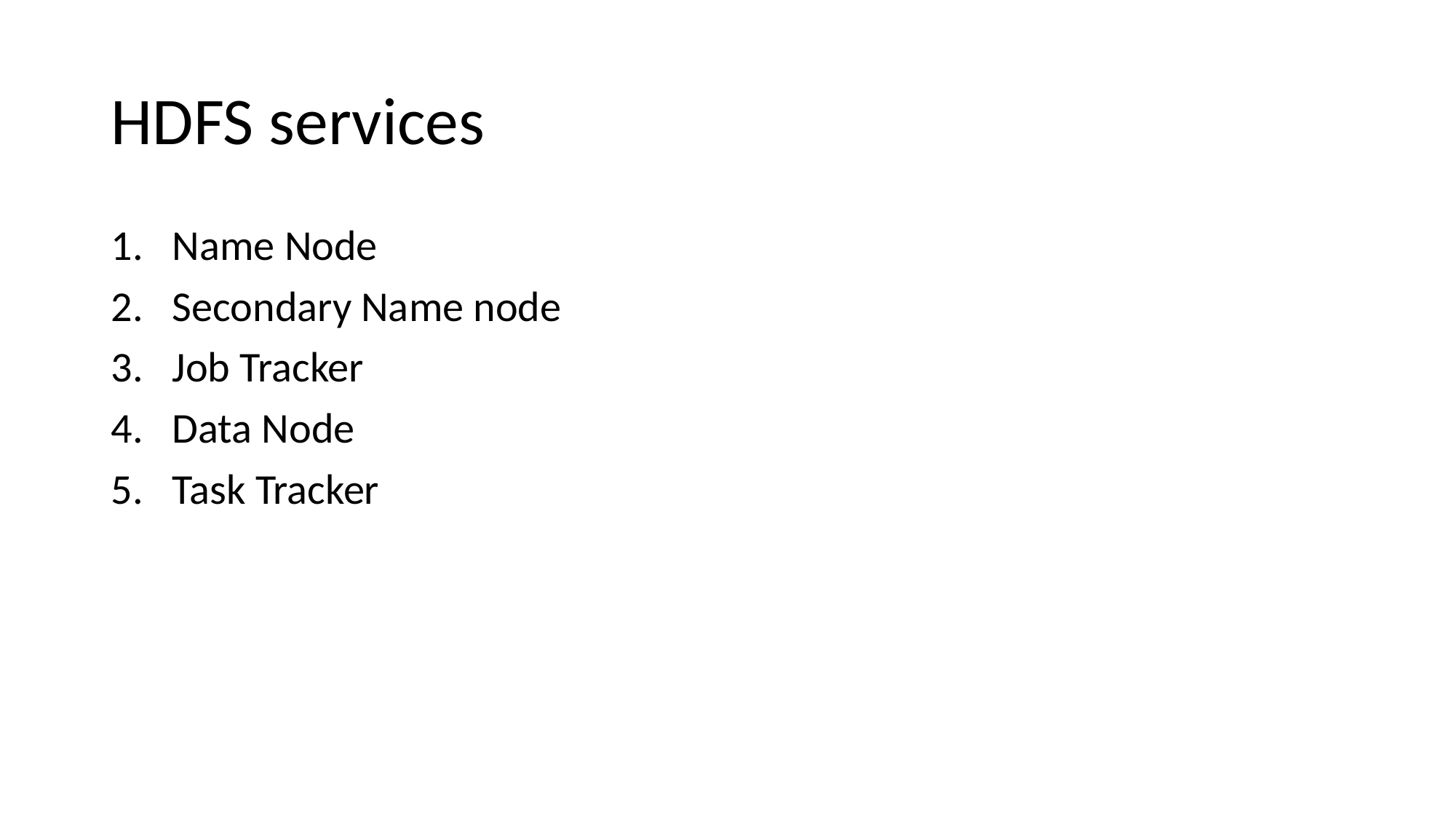

# HDFS services
Name Node
Secondary Name node
Job Tracker
Data Node
Task Tracker